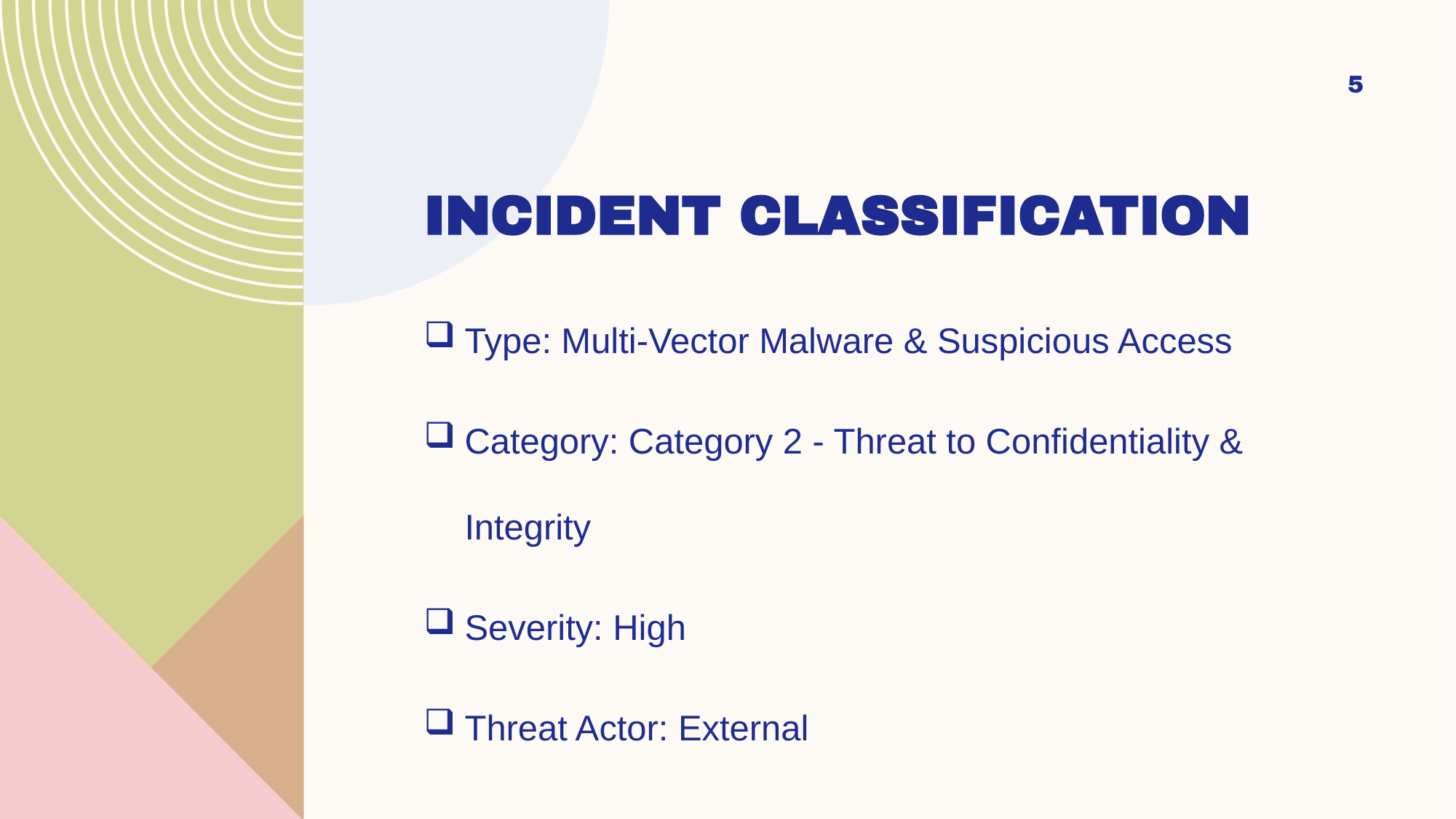

5
# Incident Classification
Type: Multi-Vector Malware & Suspicious Access
Category: Category 2 - Threat to Confidentiality & Integrity
Severity: High
Threat Actor: External